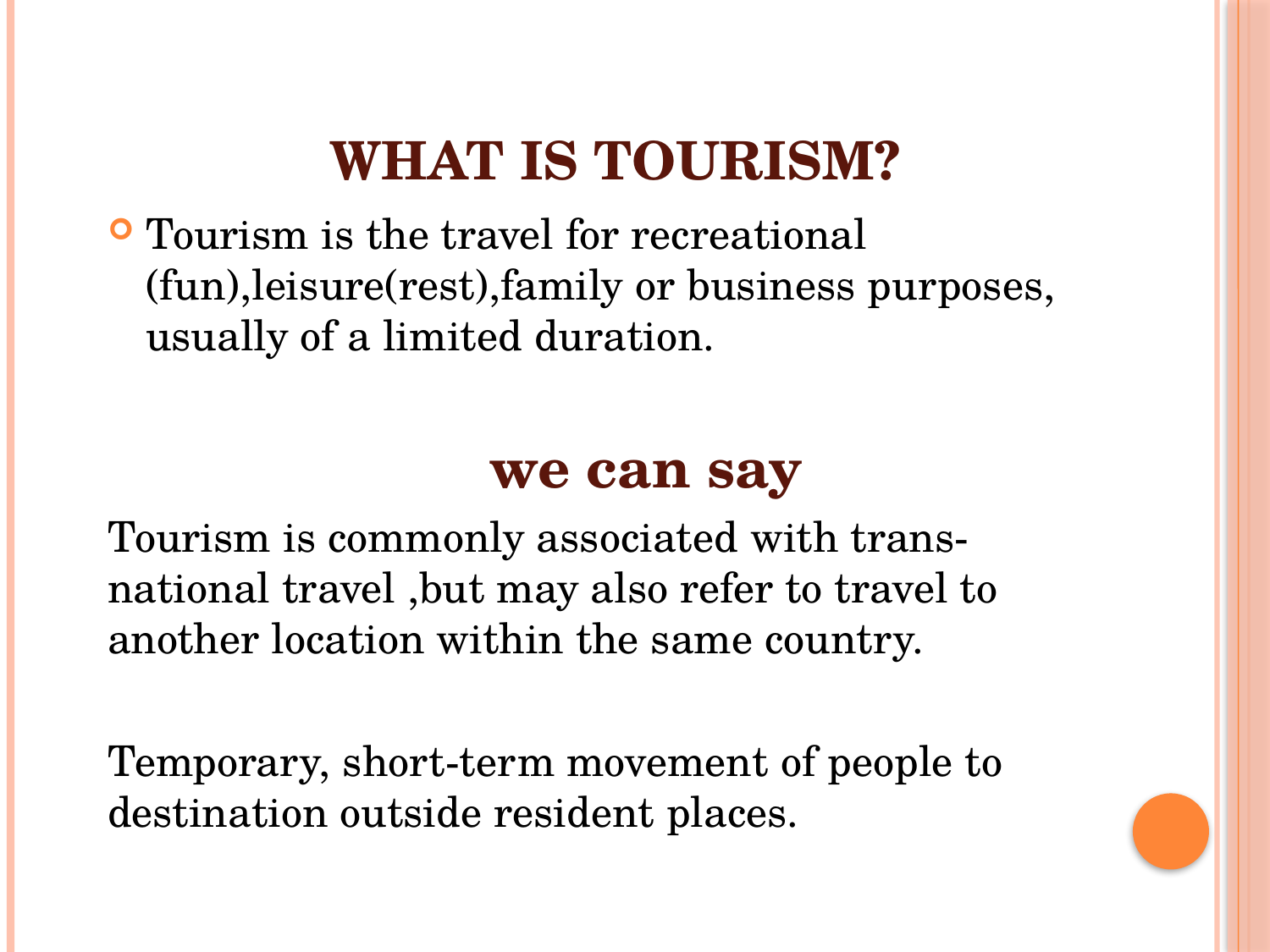

# What is tourism?
Tourism is the travel for recreational (fun),leisure(rest),family or business purposes, usually of a limited duration.

			we can say
Tourism is commonly associated with trans-national travel ,but may also refer to travel to another location within the same country.

Temporary, short-term movement of people to destination outside resident places.